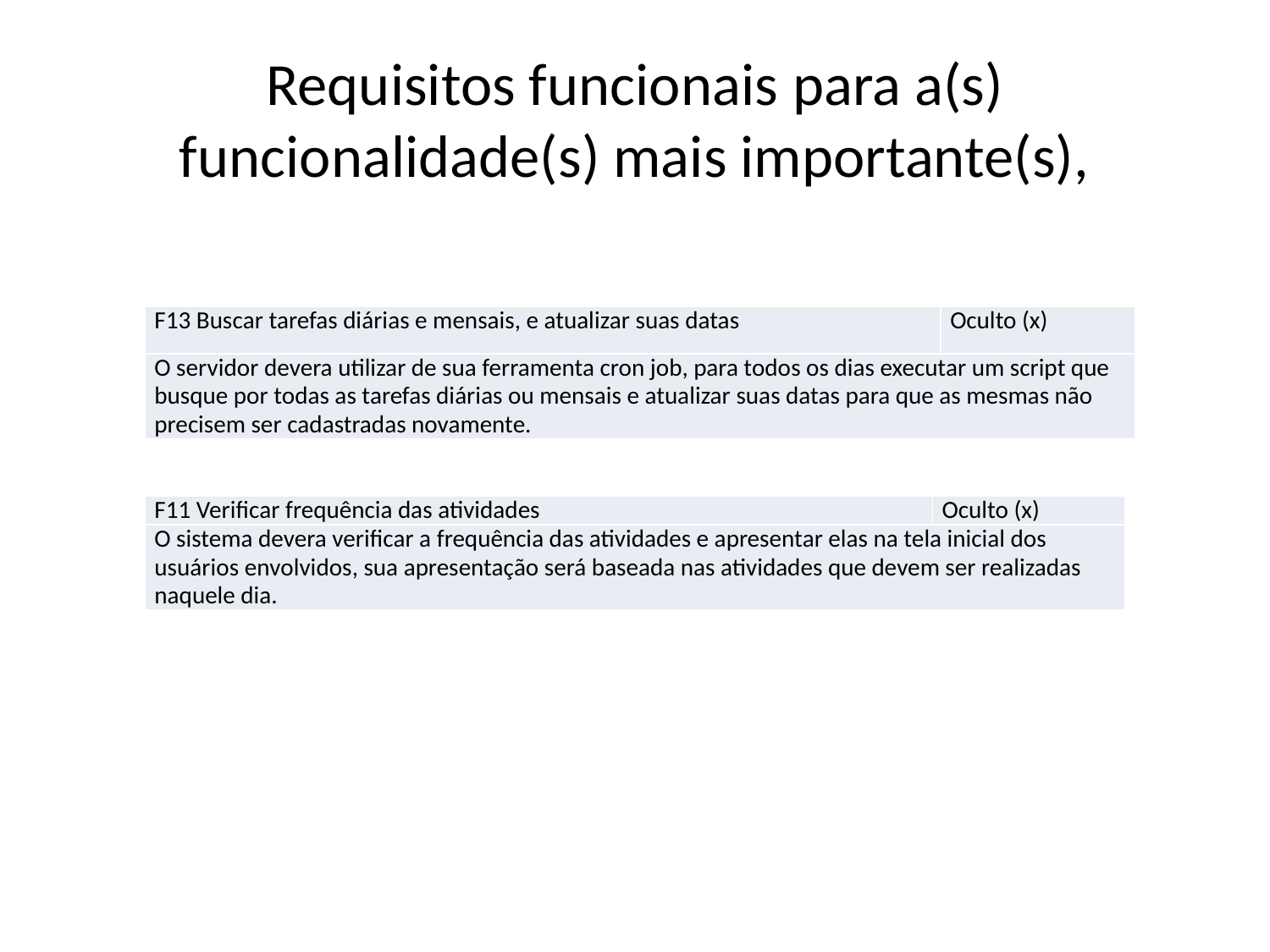

# Requisitos funcionais para a(s) funcionalidade(s) mais importante(s),
| F13 Buscar tarefas diárias e mensais, e atualizar suas datas | Oculto (x) |
| --- | --- |
| O servidor devera utilizar de sua ferramenta cron job, para todos os dias executar um script que busque por todas as tarefas diárias ou mensais e atualizar suas datas para que as mesmas não precisem ser cadastradas novamente. |  |
| F11 Verificar frequência das atividades | Oculto (x) |
| --- | --- |
| O sistema devera verificar a frequência das atividades e apresentar elas na tela inicial dos usuários envolvidos, sua apresentação será baseada nas atividades que devem ser realizadas naquele dia. |  |